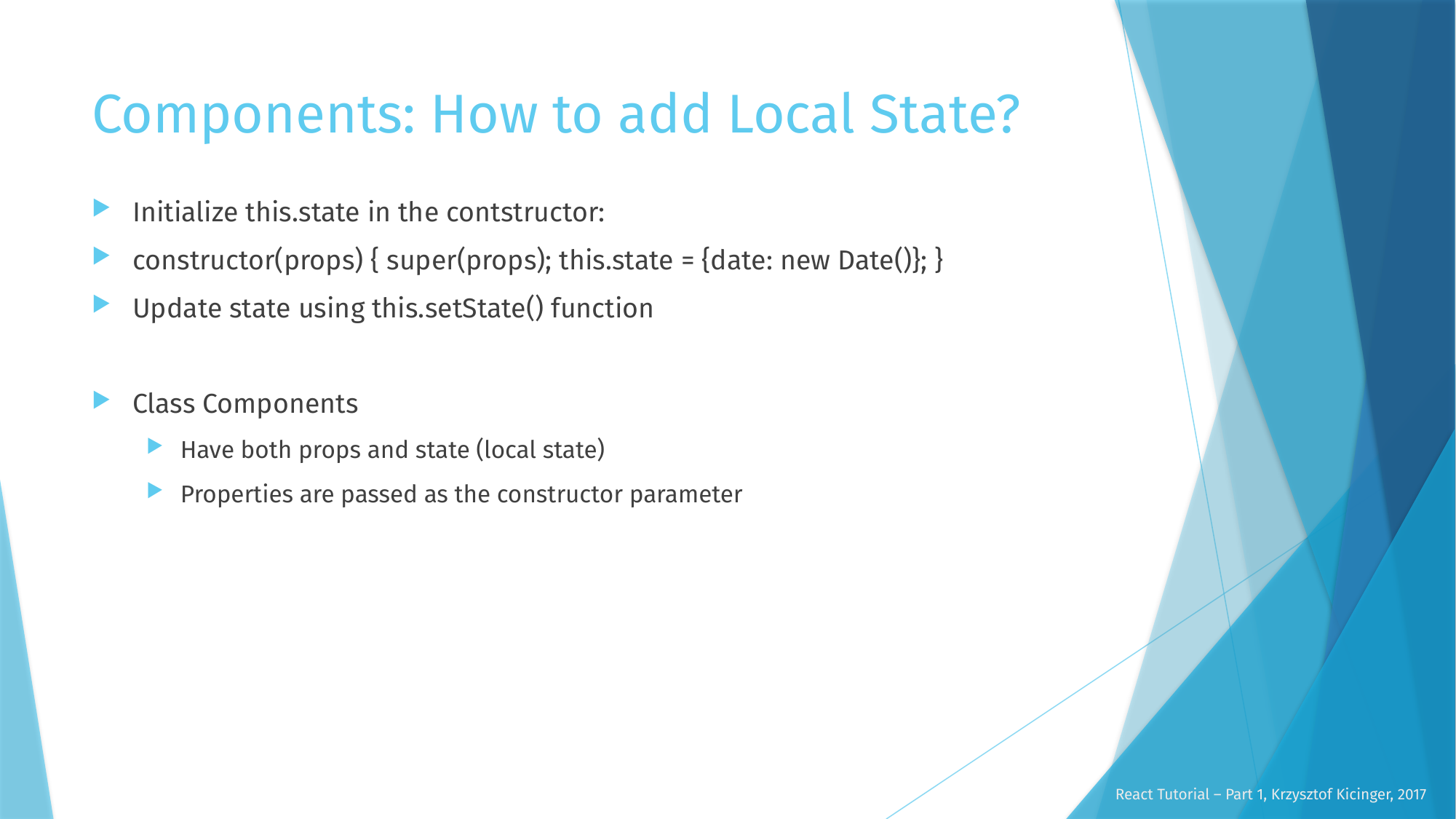

# Components: How to add Local State?
Initialize this.state in the contstructor:
constructor(props) { super(props); this.state = {date: new Date()}; }
Update state using this.setState() function

Class Components
Have both props and state (local state)
Properties are passed as the constructor parameter
React Tutorial – Part 1, Krzysztof Kicinger, 2017